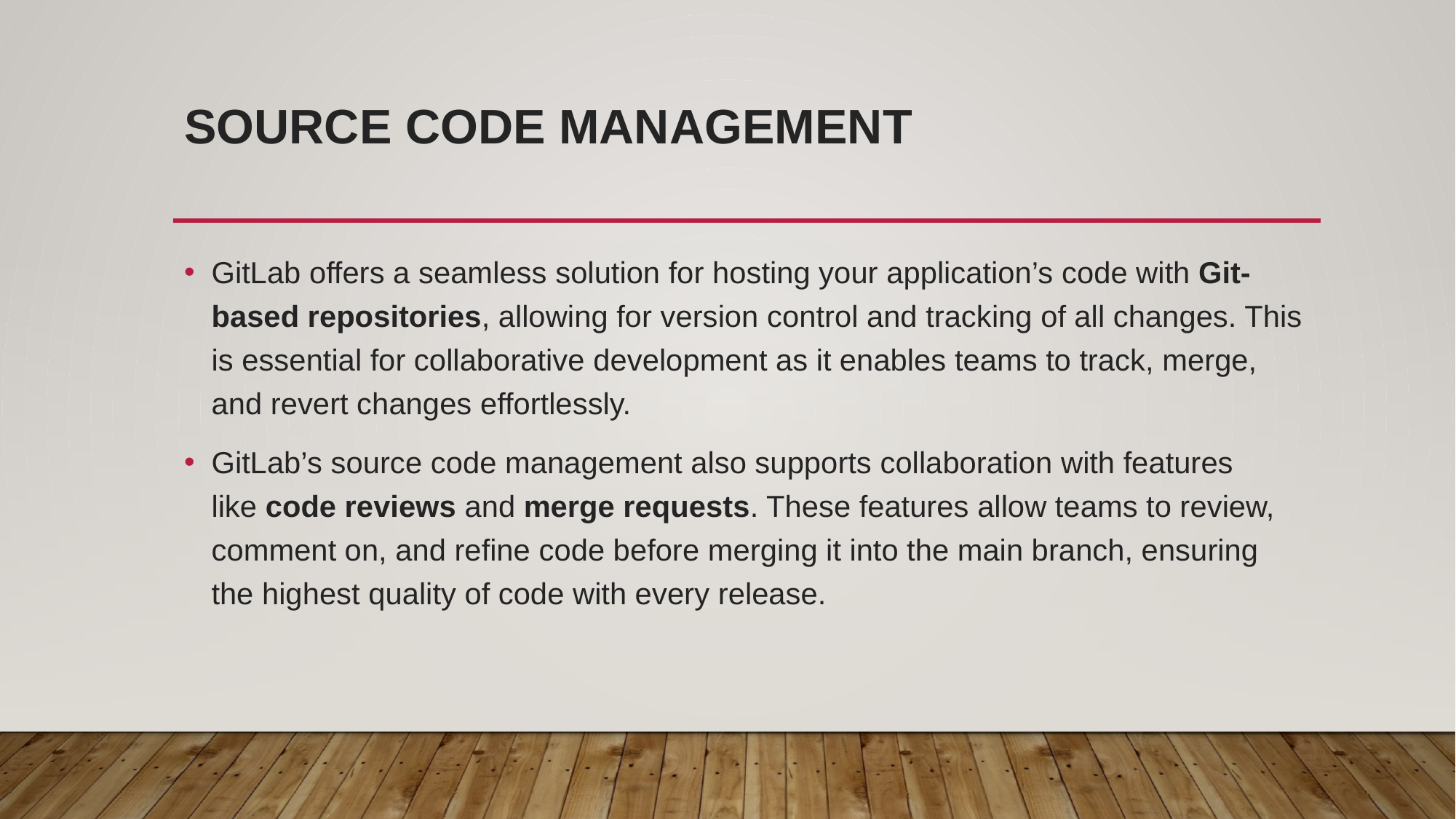

# Source Code Management
GitLab offers a seamless solution for hosting your application’s code with Git-based repositories, allowing for version control and tracking of all changes. This is essential for collaborative development as it enables teams to track, merge, and revert changes effortlessly.
GitLab’s source code management also supports collaboration with features like code reviews and merge requests. These features allow teams to review, comment on, and refine code before merging it into the main branch, ensuring the highest quality of code with every release.